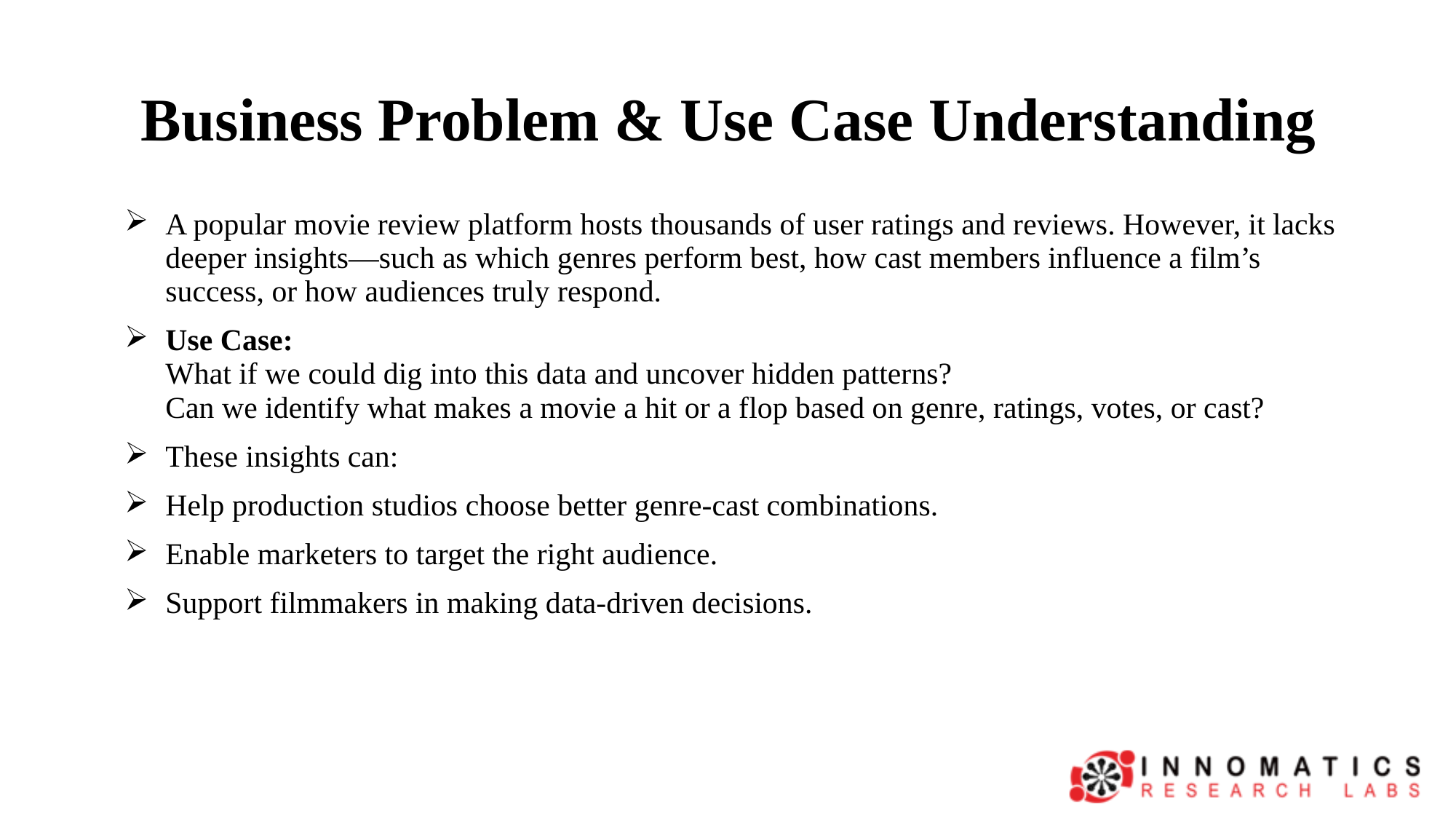

# Business Problem & Use Case Understanding
A popular movie review platform hosts thousands of user ratings and reviews. However, it lacks deeper insights—such as which genres perform best, how cast members influence a film’s success, or how audiences truly respond.
Use Case:
What if we could dig into this data and uncover hidden patterns?
Can we identify what makes a movie a hit or a flop based on genre, ratings, votes, or cast?
These insights can:
Help production studios choose better genre-cast combinations.
Enable marketers to target the right audience.
Support filmmakers in making data-driven decisions.